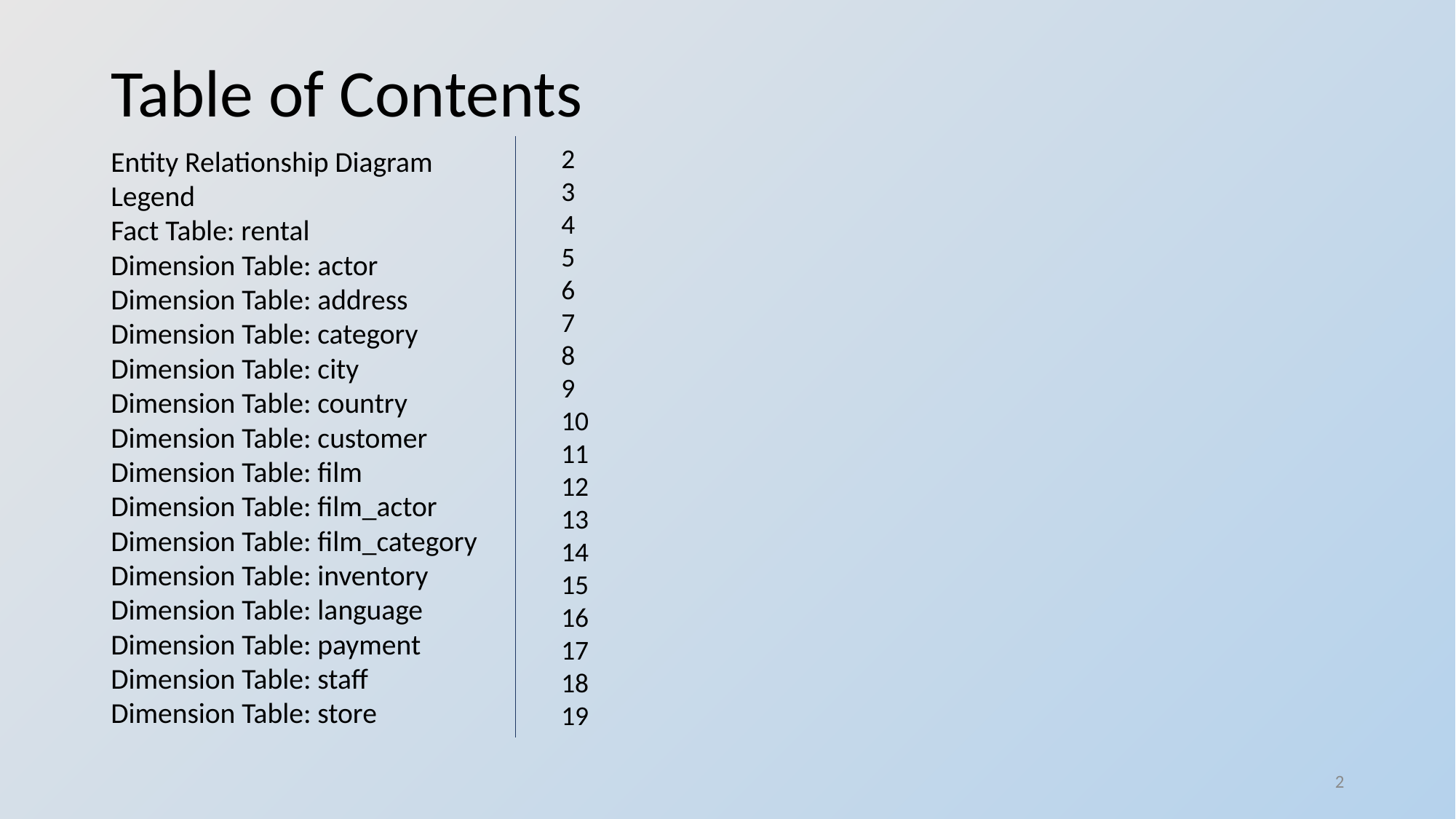

# Table of Contents
2
3
4
5
6
7
8
9
10
11
12
13
14
15
16
17
18
19
Entity Relationship Diagram
Legend
Fact Table: rental
Dimension Table: actor
Dimension Table: address
Dimension Table: category
Dimension Table: city
Dimension Table: country
Dimension Table: customer
Dimension Table: film
Dimension Table: film_actor
Dimension Table: film_category
Dimension Table: inventory
Dimension Table: language
Dimension Table: payment
Dimension Table: staff
Dimension Table: store
2